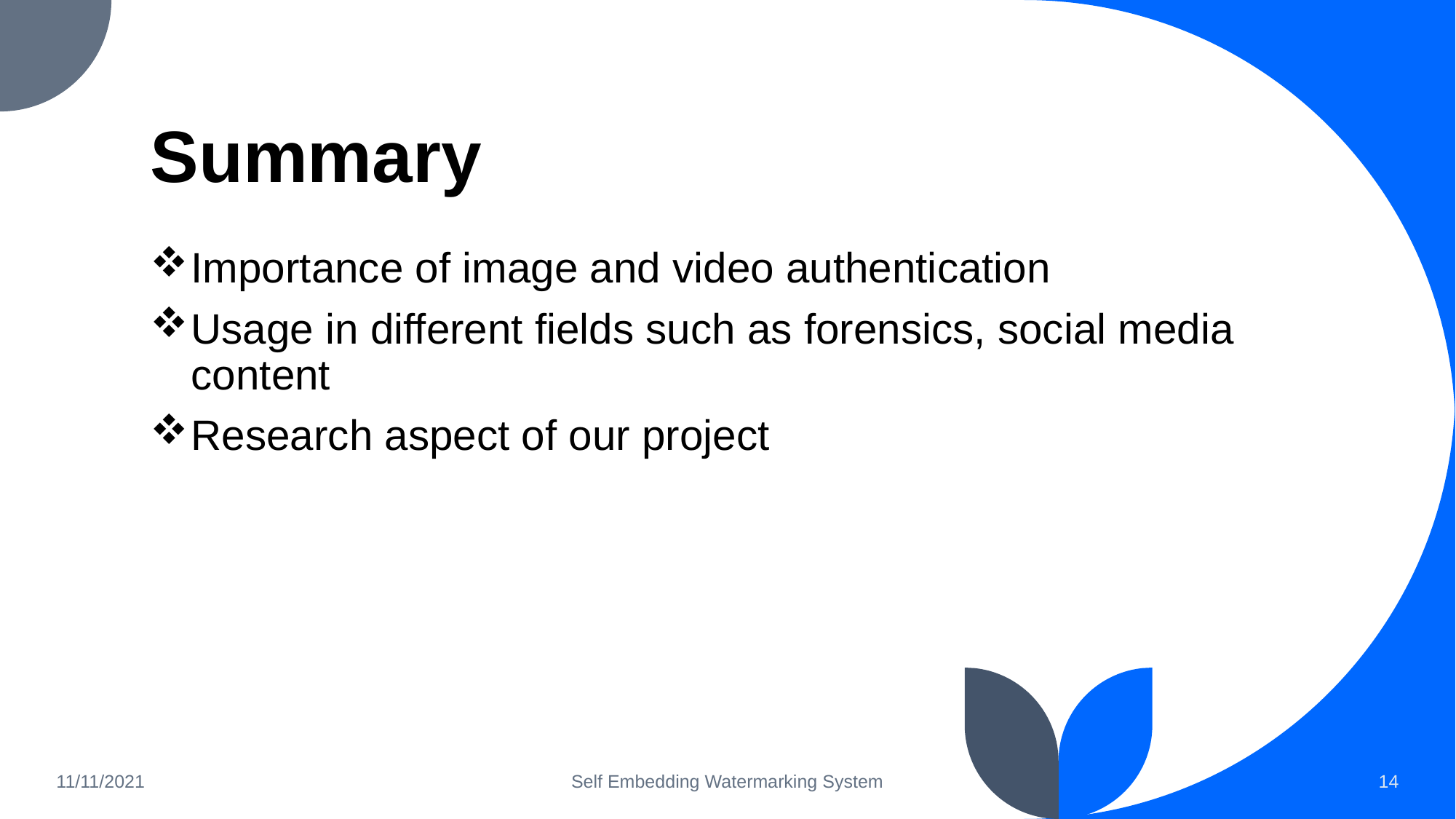

# Summary
Importance of image and video authentication
Usage in different fields such as forensics, social media content
Research aspect of our project
11/11/2021
Self Embedding Watermarking System
14